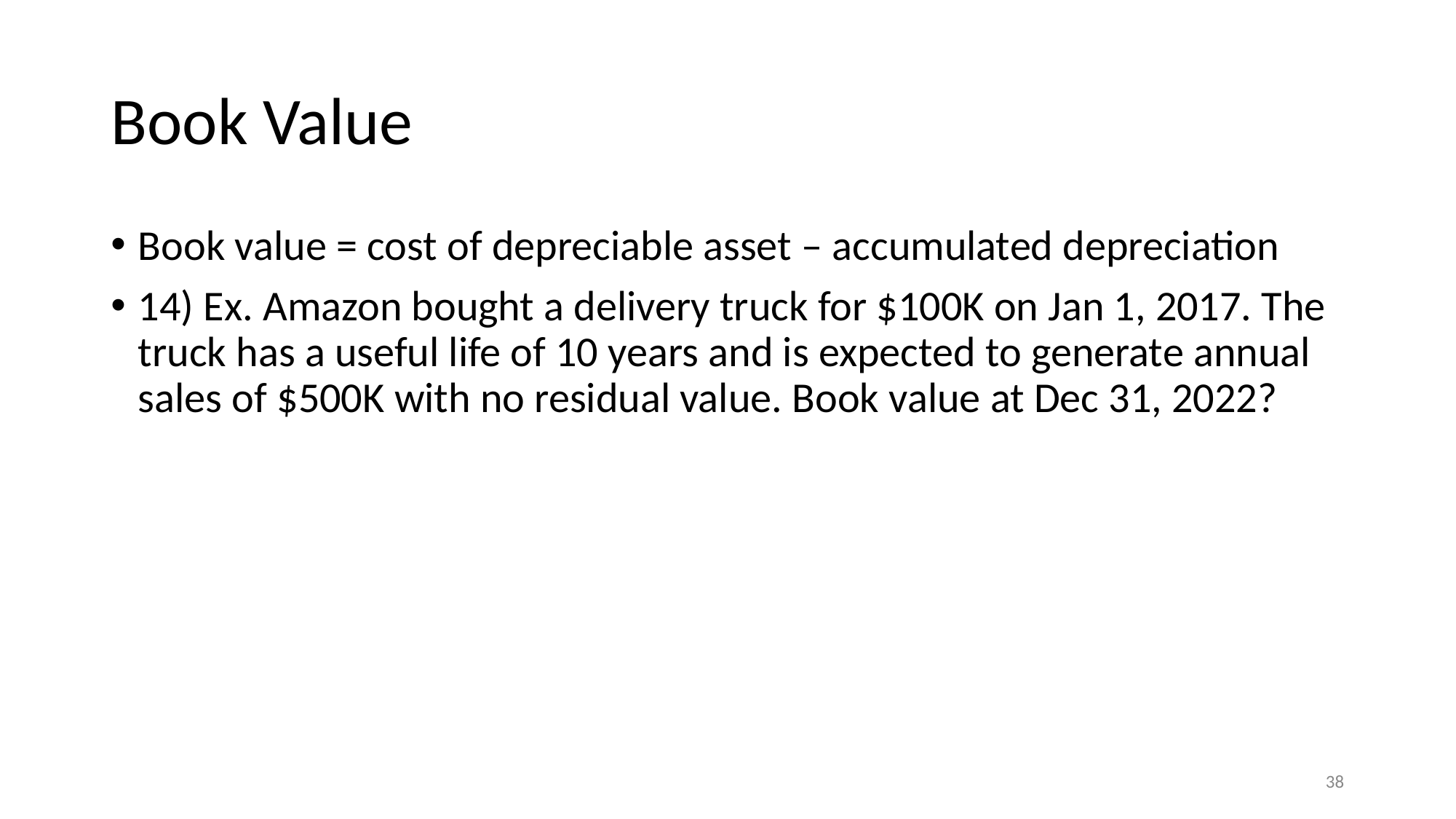

# Book Value
Book value = cost of depreciable asset – accumulated depreciation
14) Ex. Amazon bought a delivery truck for $100K on Jan 1, 2017. The truck has a useful life of 10 years and is expected to generate annual sales of $500K with no residual value. Book value at Dec 31, 2022?
38